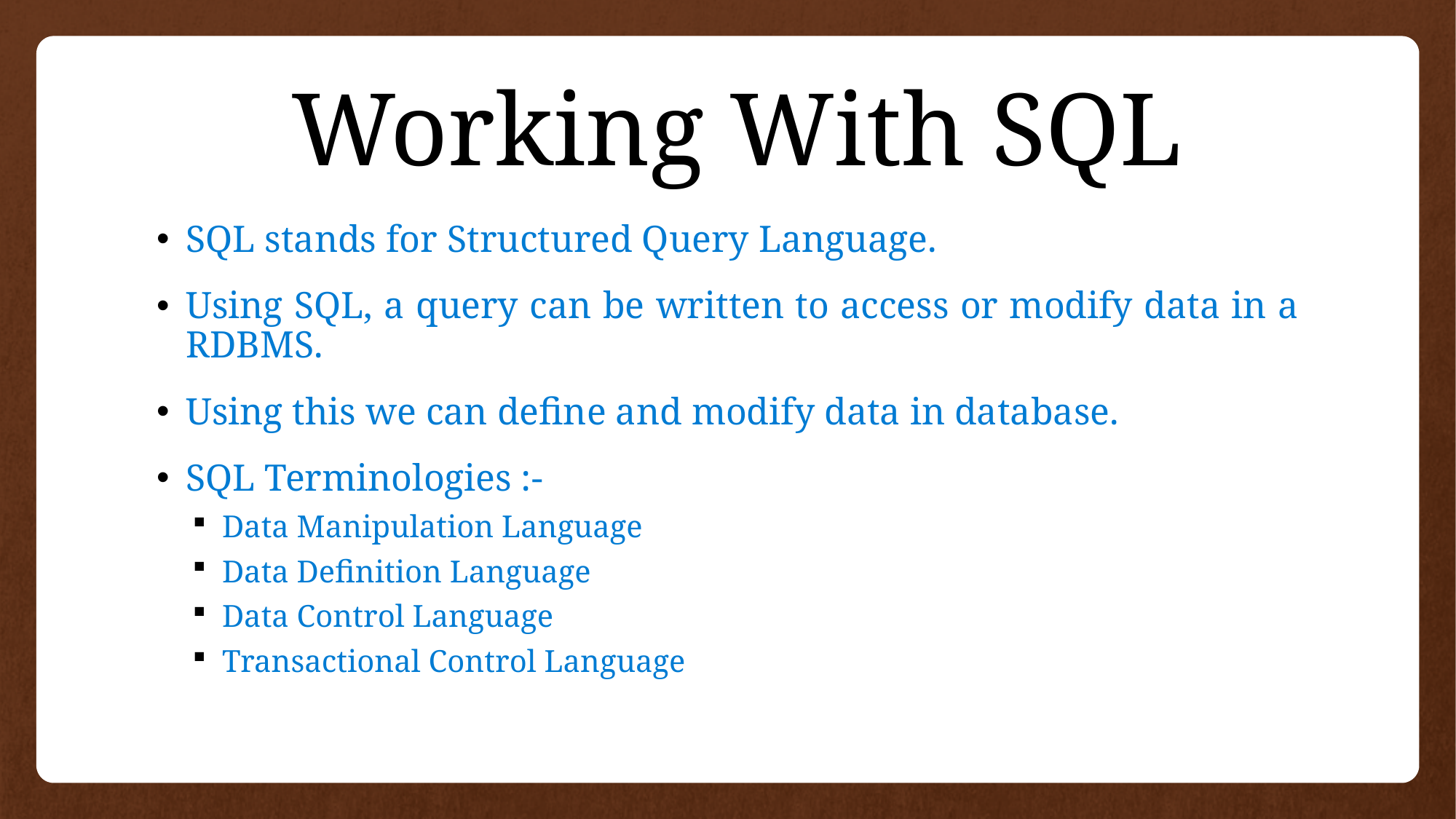

# Working With SQL
SQL stands for Structured Query Language.
Using SQL, a query can be written to access or modify data in a RDBMS.
Using this we can define and modify data in database.
SQL Terminologies :-
Data Manipulation Language
Data Definition Language
Data Control Language
Transactional Control Language